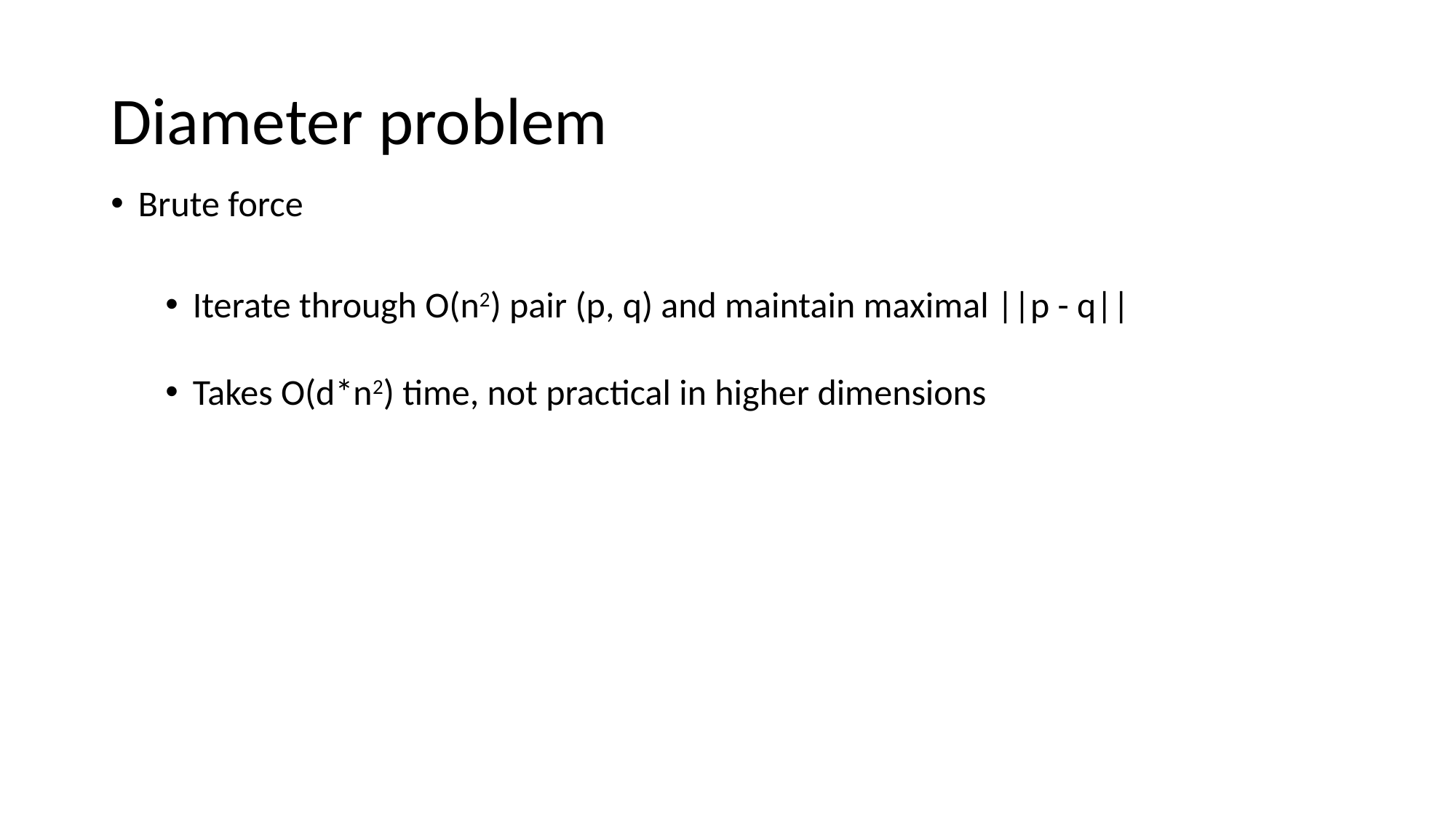

# Diameter problem
Brute force

Iterate through O(n2) pair (p, q) and maintain maximal ||p - q||

Takes O(d*n2) time, not practical in higher dimensions